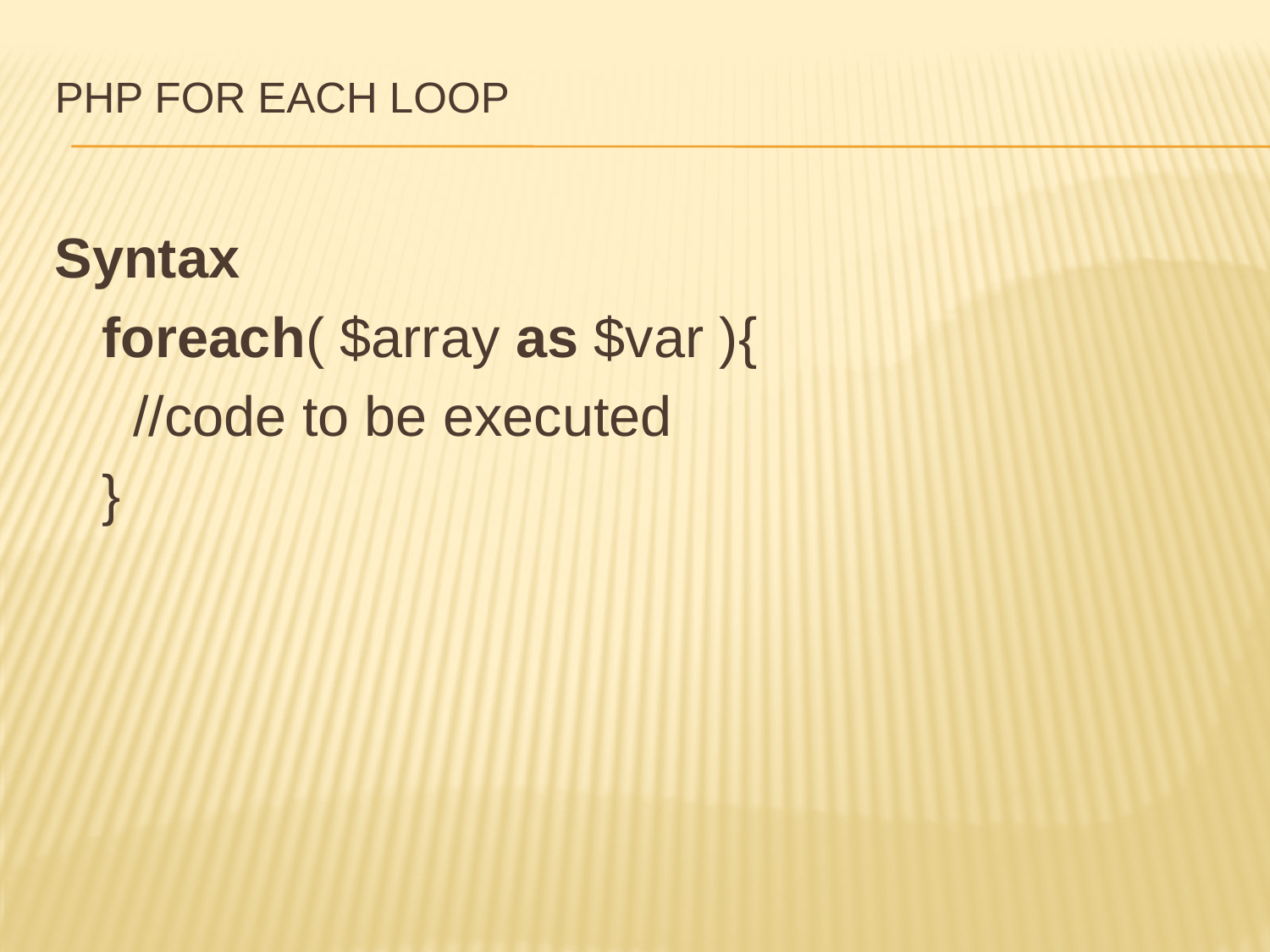

# PHP For Each Loop
Syntax
   foreach( $array as $var ){
     //code to be executed
   }